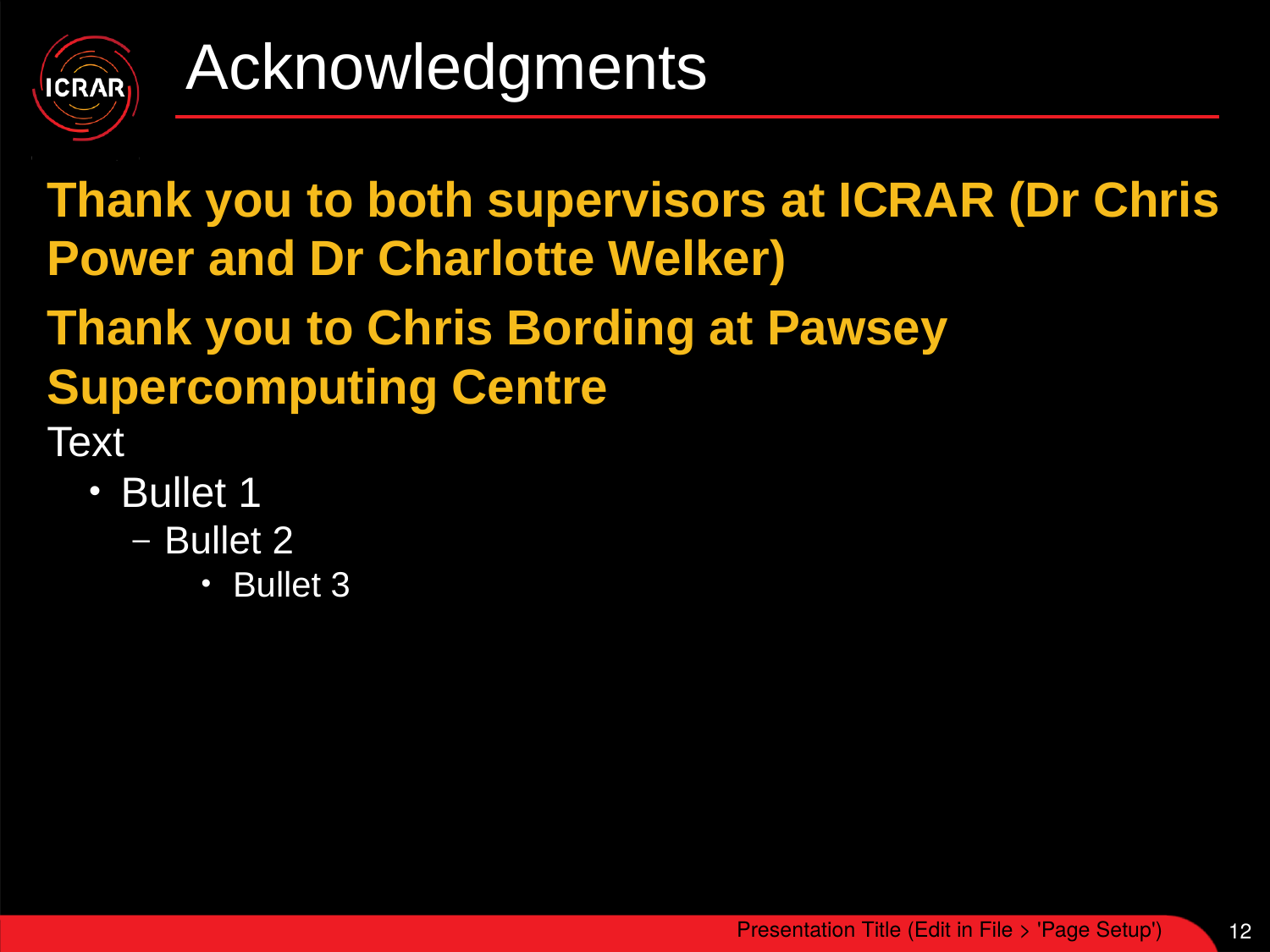

# Acknowledgments
Thank you to both supervisors at ICRAR (Dr Chris Power and Dr Charlotte Welker)
Thank you to Chris Bording at Pawsey Supercomputing Centre
Text
Bullet 1
Bullet 2
Bullet 3
Presentation Title (Edit in File > 'Page Setup')